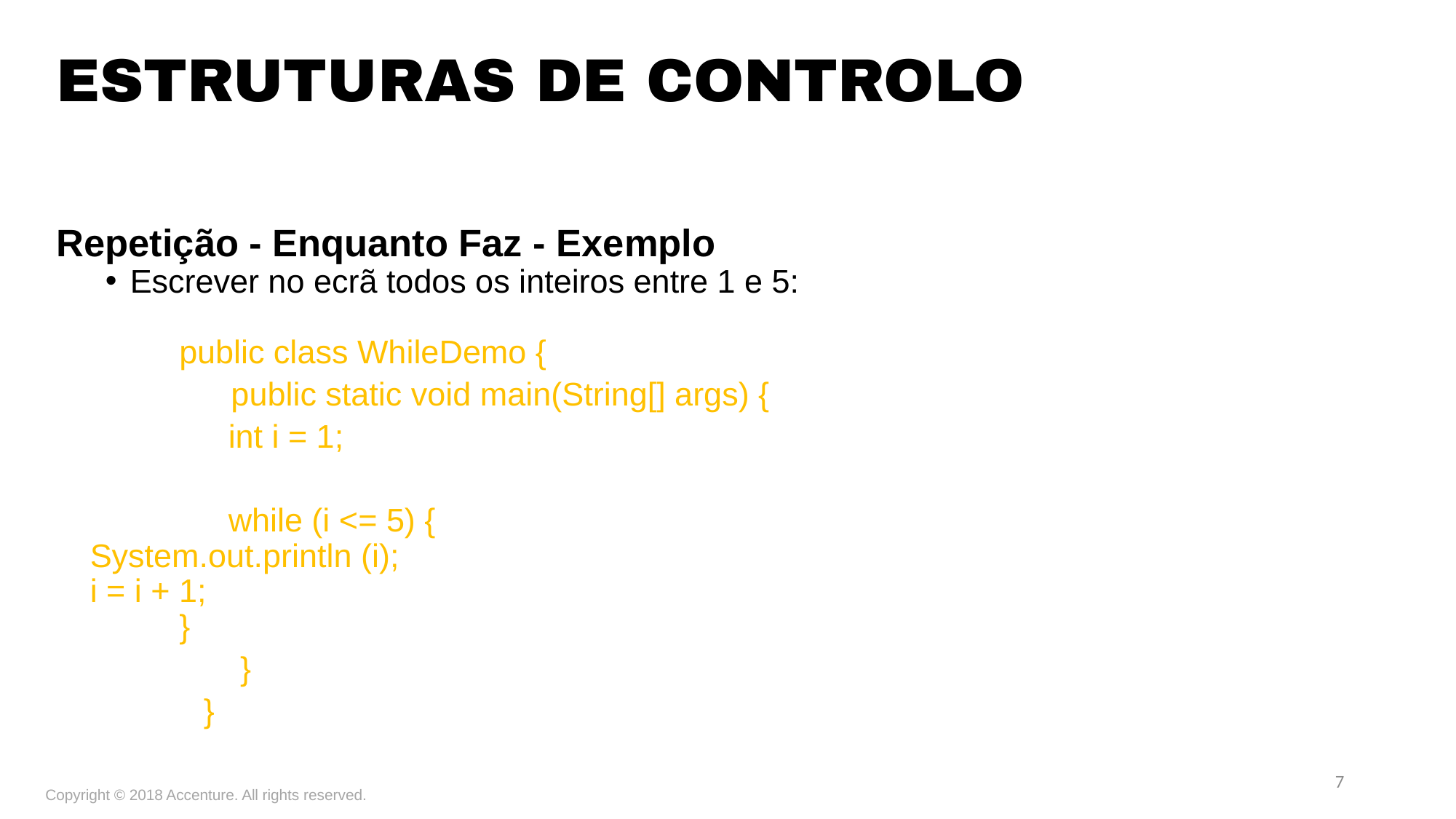

ESTRUTURAS DE CONTROLO
Repetição - Enquanto Faz - Exemplo
Escrever no ecrã todos os inteiros entre 1 e 5:

		public class WhileDemo {
   public static void main(String[] args) {
	int i = 1;

	while (i <= 5) {
						 System.out.println (i);
						 i = i + 1;
					  	}
    }
}
7
Copyright © 2018 Accenture. All rights reserved.